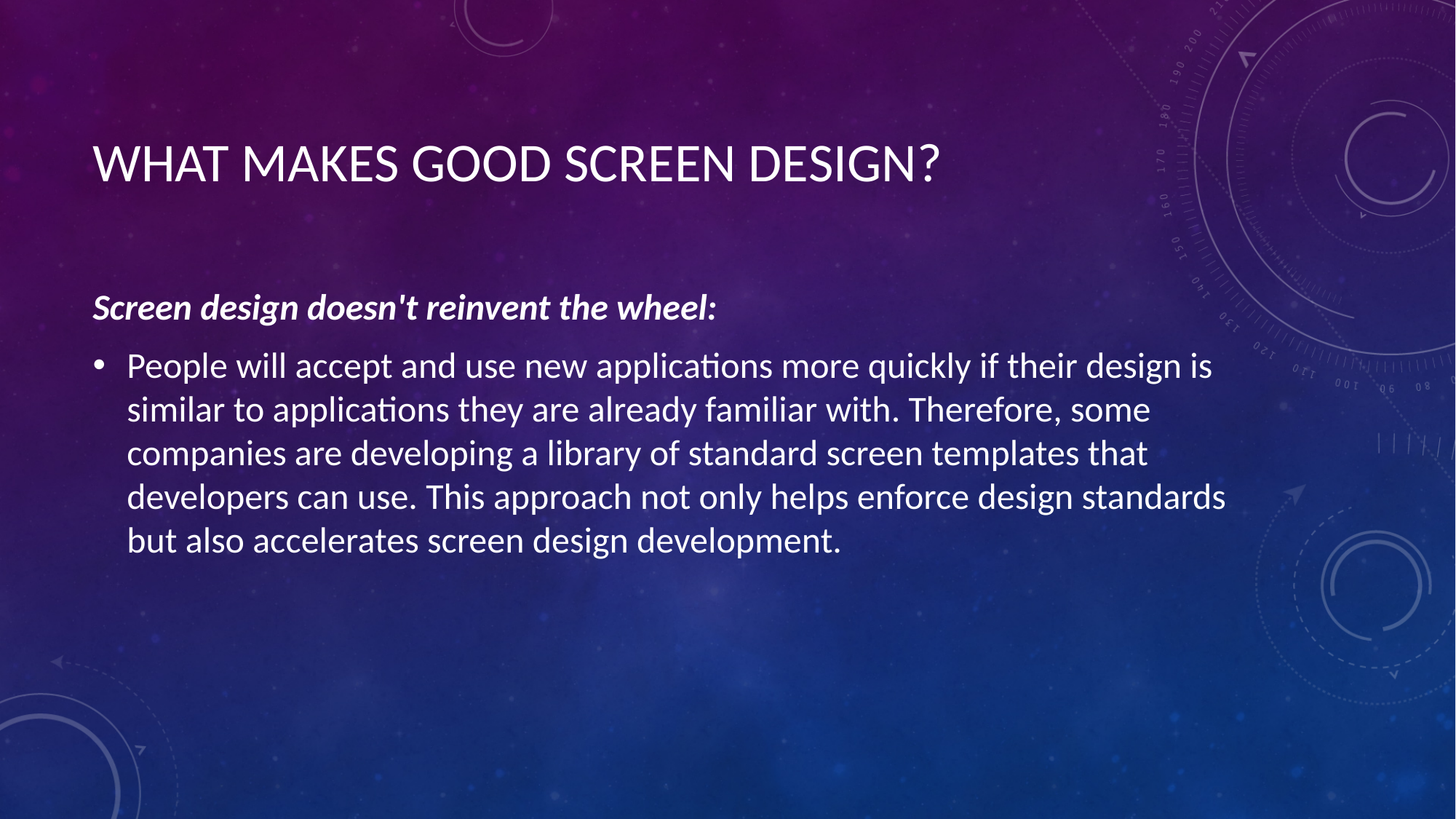

# What makes good screen design?
Screen design doesn't reinvent the wheel:
People will accept and use new applications more quickly if their design is similar to applications they are already familiar with. Therefore, some companies are developing a library of standard screen templates that developers can use. This approach not only helps enforce design standards but also accelerates screen design development.